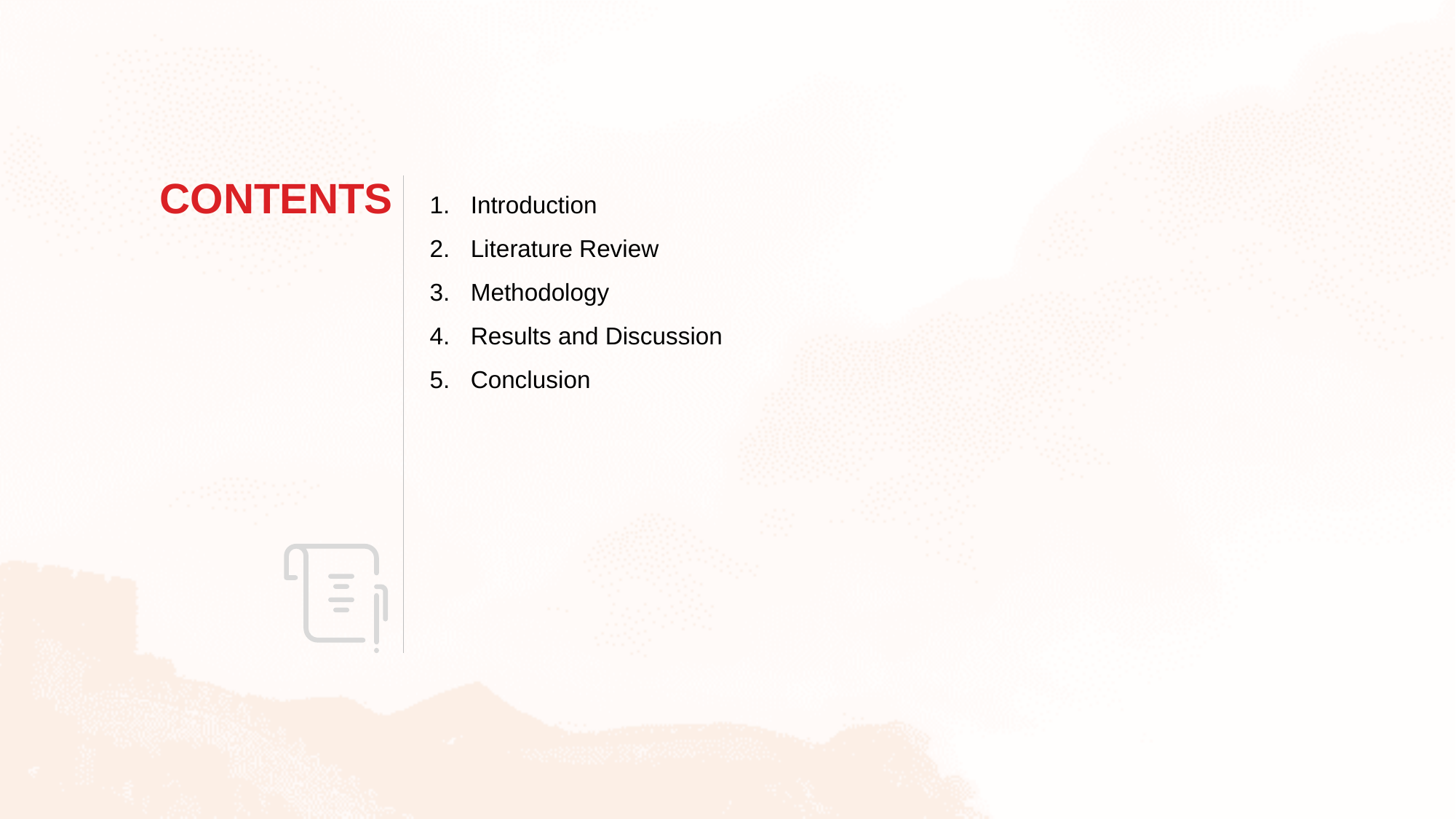

C O NTENTS
Introduction
Literature Review
Methodology
Results and Discussion
Conclusion